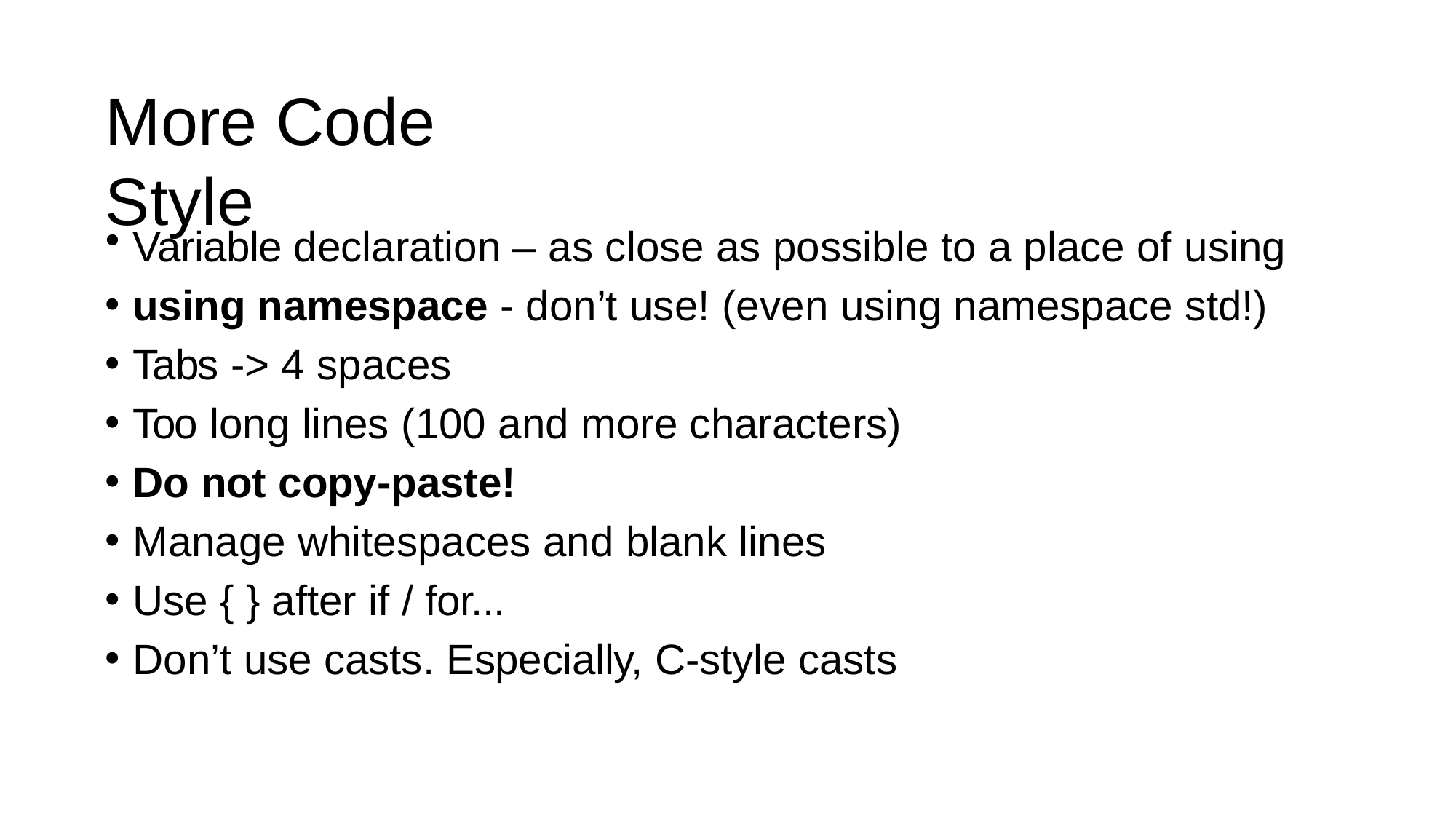

# More Code	Style
Variable declaration – as close as possible to a place of using
using namespace - don’t use! (even using namespace std!)
Tabs -> 4 spaces
Too long lines (100 and more characters)
Do not copy-paste!
Manage whitespaces and blank lines
Use { } after if / for...
Don’t use casts. Especially, C-style casts